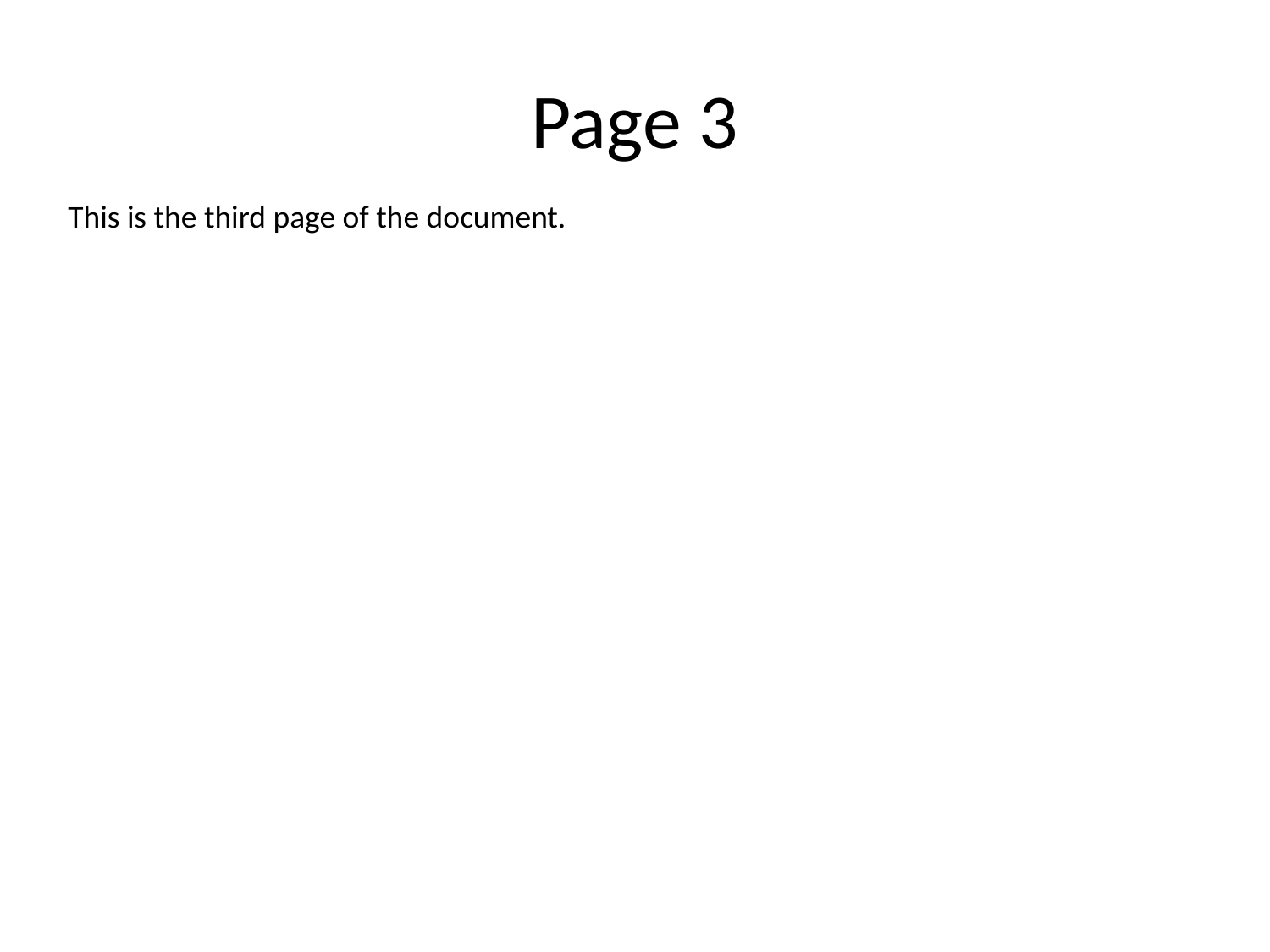

# Page 3
This is the third page of the document.